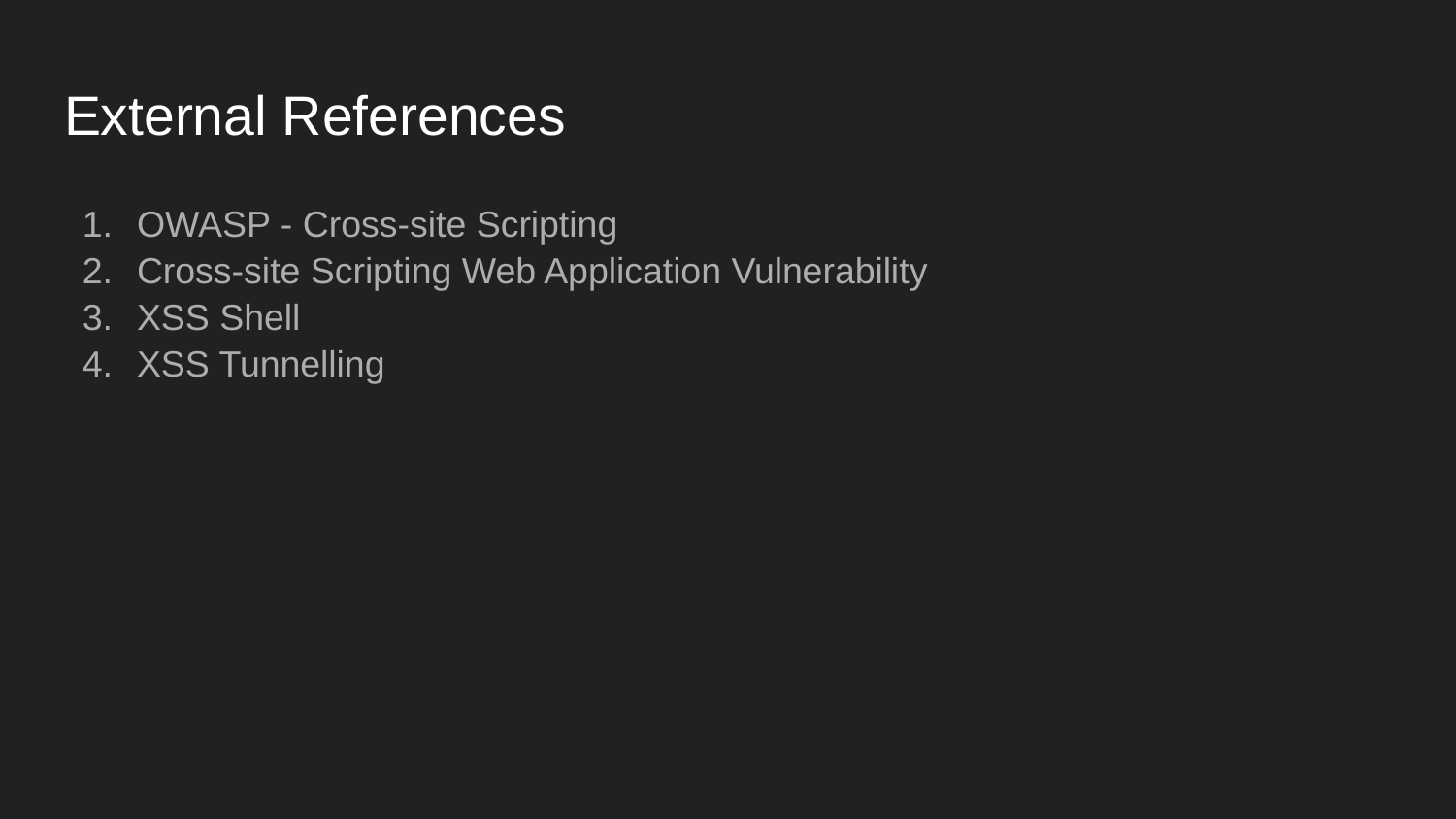

# External References
OWASP - Cross-site Scripting
Cross-site Scripting Web Application Vulnerability
XSS Shell
XSS Tunnelling